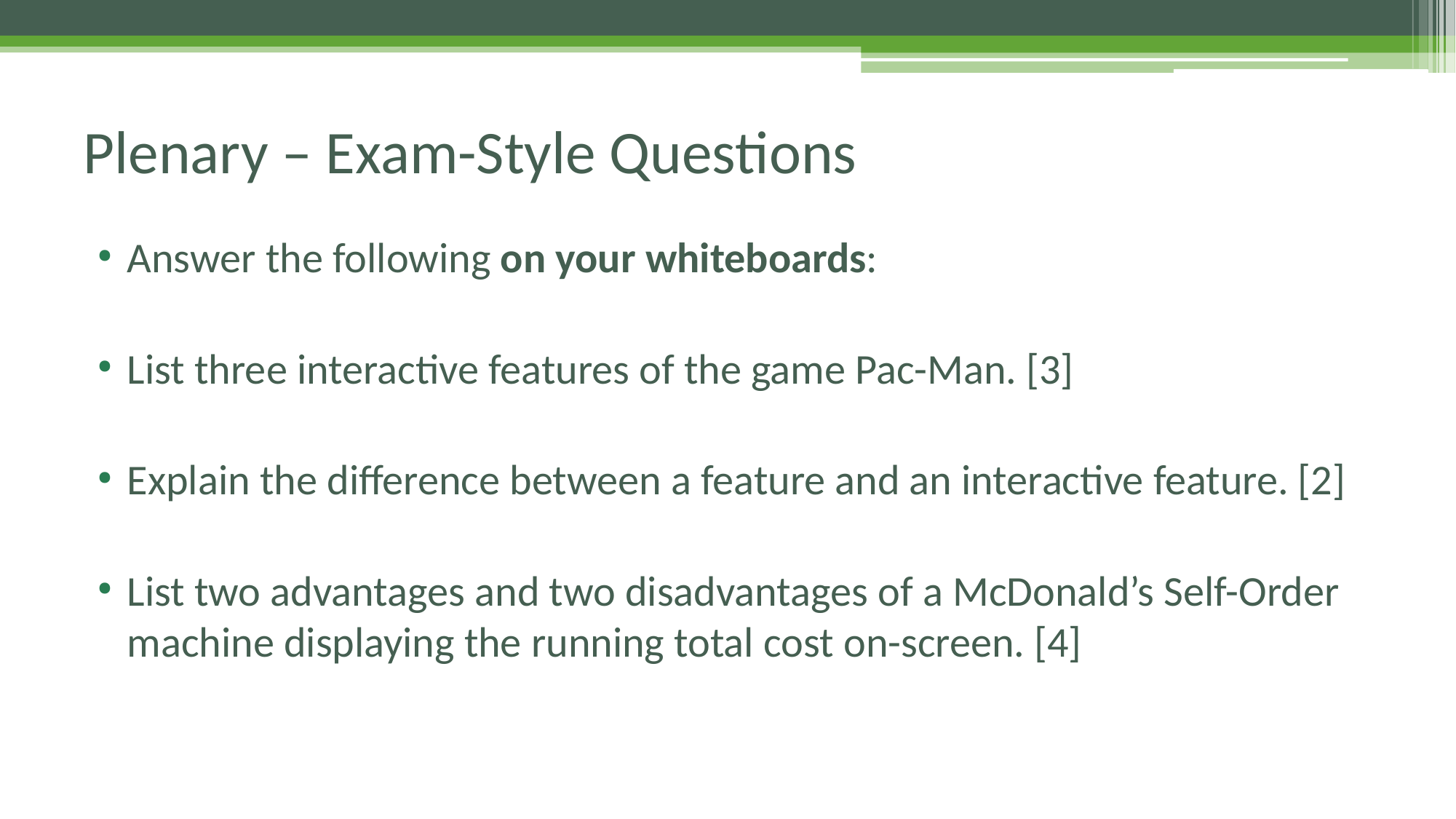

# Plenary – Exam-Style Questions
Answer the following on your whiteboards:

List three interactive features of the game Pac-Man. [3]

Explain the difference between a feature and an interactive feature. [2]

List two advantages and two disadvantages of a McDonald’s Self-Order machine displaying the running total cost on-screen. [4]